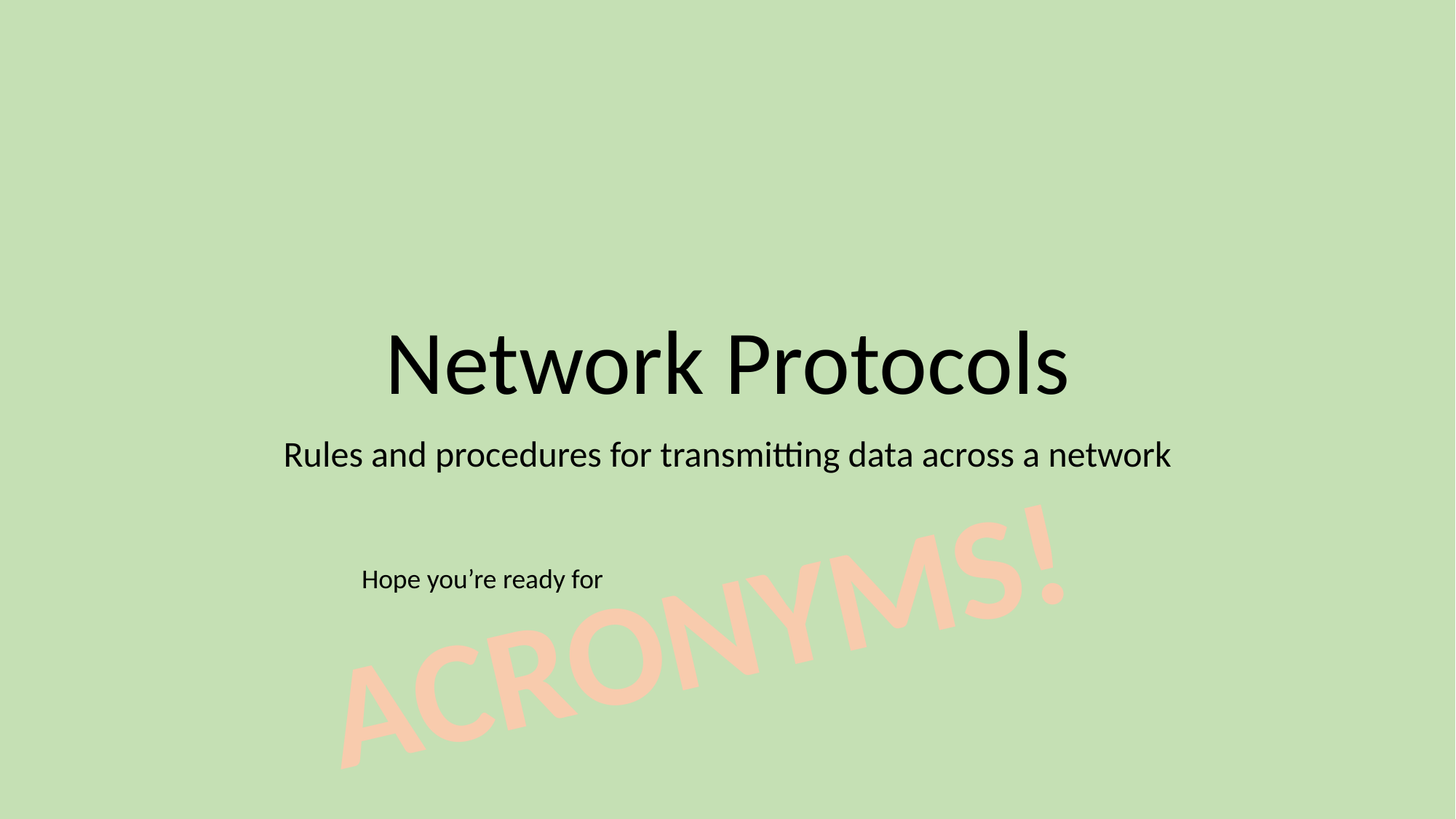

# Network Protocols
Rules and procedures for transmitting data across a network
ACRONYMS!
Hope you’re ready for